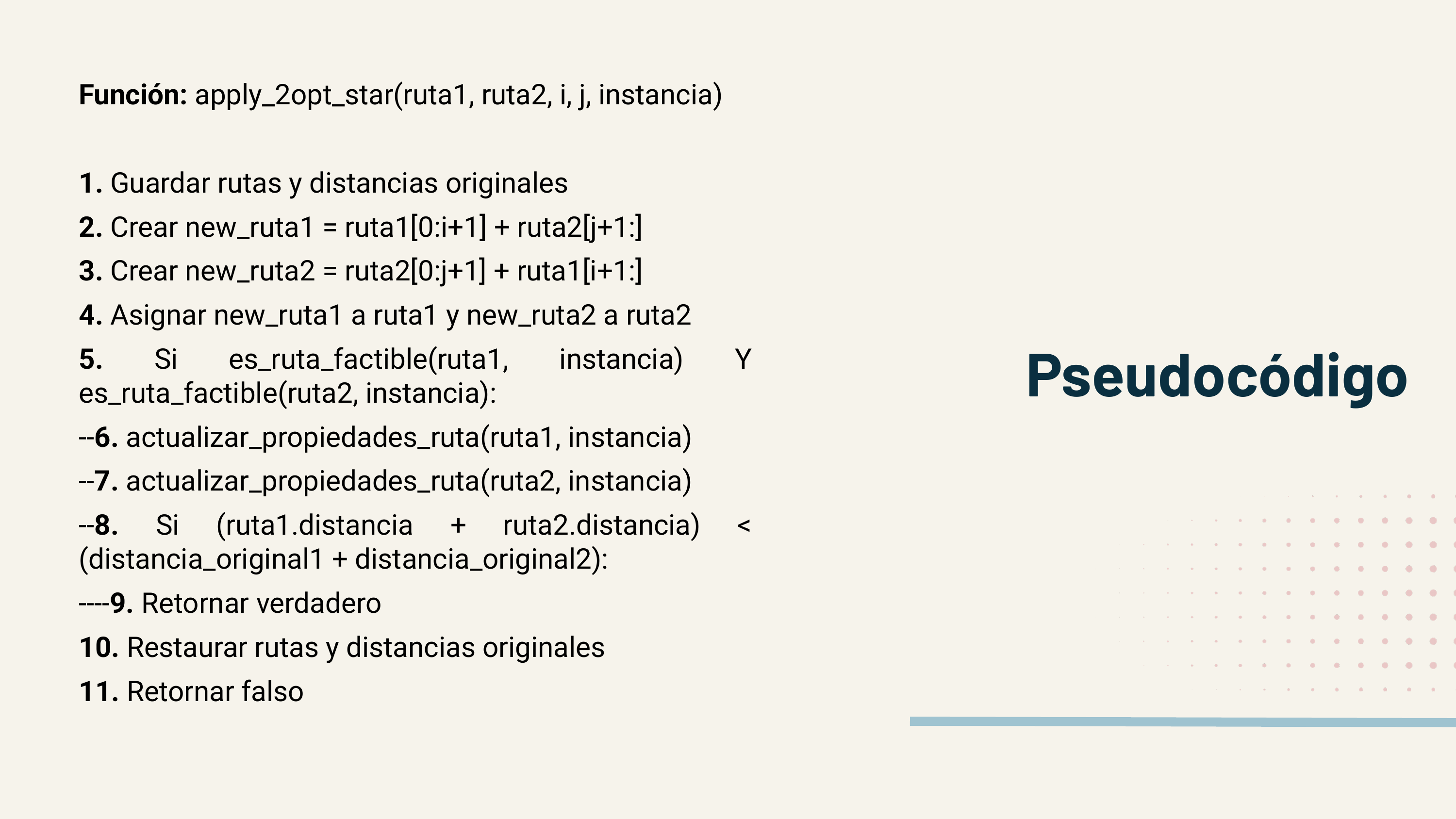

Función: apply_2opt_star(ruta1, ruta2, i, j, instancia)

1. Guardar rutas y distancias originales
2. Crear new_ruta1 = ruta1[0:i+1] + ruta2[j+1:]
3. Crear new_ruta2 = ruta2[0:j+1] + ruta1[i+1:]
4. Asignar new_ruta1 a ruta1 y new_ruta2 a ruta2
5. Si es_ruta_factible(ruta1, instancia) Y es_ruta_factible(ruta2, instancia):
--6. actualizar_propiedades_ruta(ruta1, instancia)
--7. actualizar_propiedades_ruta(ruta2, instancia)
--8. Si (ruta1.distancia + ruta2.distancia) < (distancia_original1 + distancia_original2):
----9. Retornar verdadero
10. Restaurar rutas y distancias originales
11. Retornar falso
Pseudocódigo